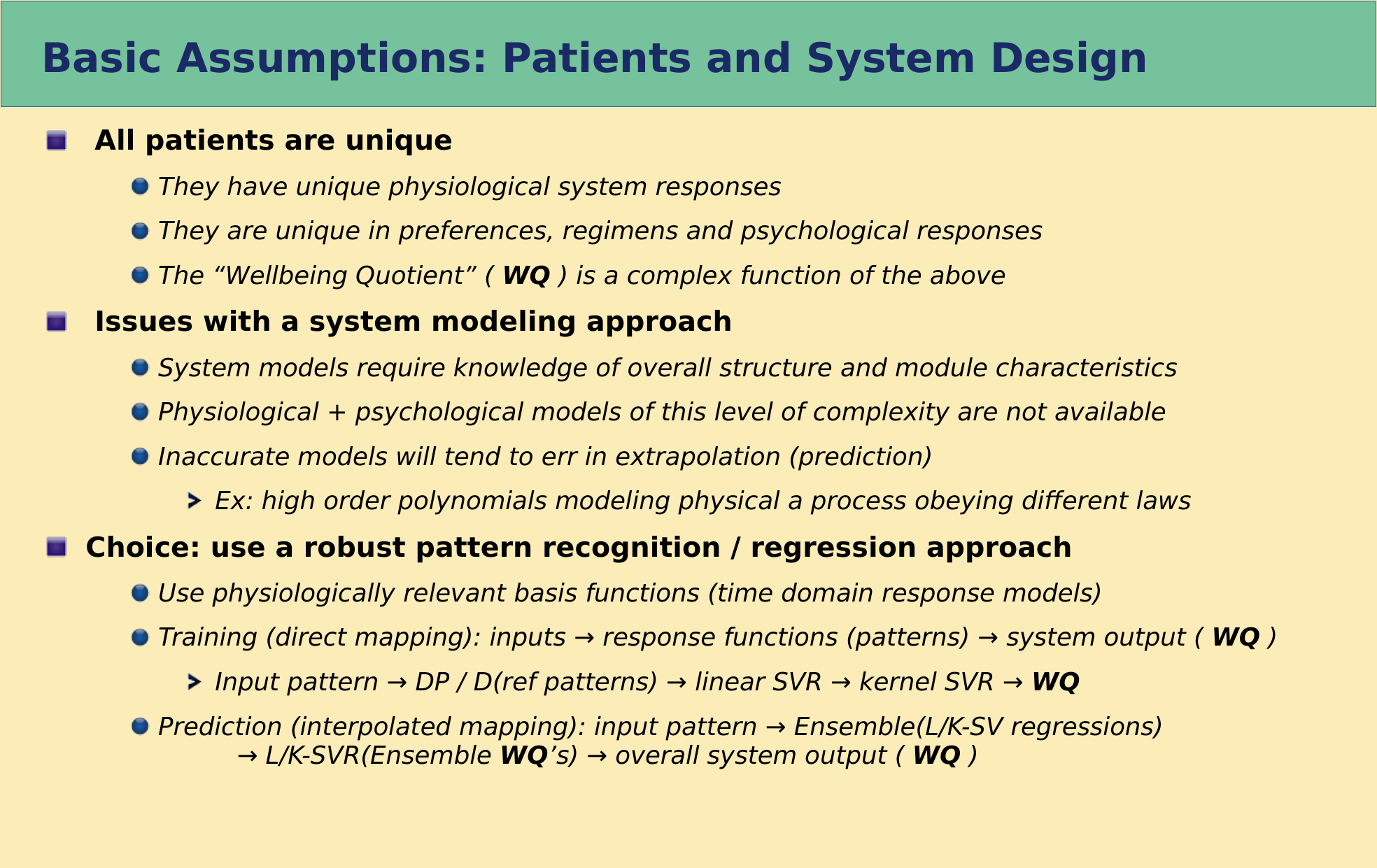

Basic Assumptions: Patients and System Design

 All patients are unique
They have unique physiological system responses
They are unique in preferences, regimens and psychological responses
The “Wellbeing Quotient” ( WQ ) is a complex function of the above
 Issues with a system modeling approach
System models require knowledge of overall structure and module characteristics
Physiological + psychological models of this level of complexity are not available
Inaccurate models will tend to err in extrapolation (prediction)
Ex: high order polynomials modeling physical a process obeying different laws
Choice: use a robust pattern recognition / regression approach
Use physiologically relevant basis functions (time domain response models)
Training (direct mapping): inputs → response functions (patterns) → system output ( WQ )
Input pattern → DP / D(ref patterns) → linear SVR → kernel SVR → WQ
Prediction (interpolated mapping): input pattern → Ensemble(L/K-SV regressions)                         → L/K-SVR(Ensemble WQ’s) → overall system output ( WQ )